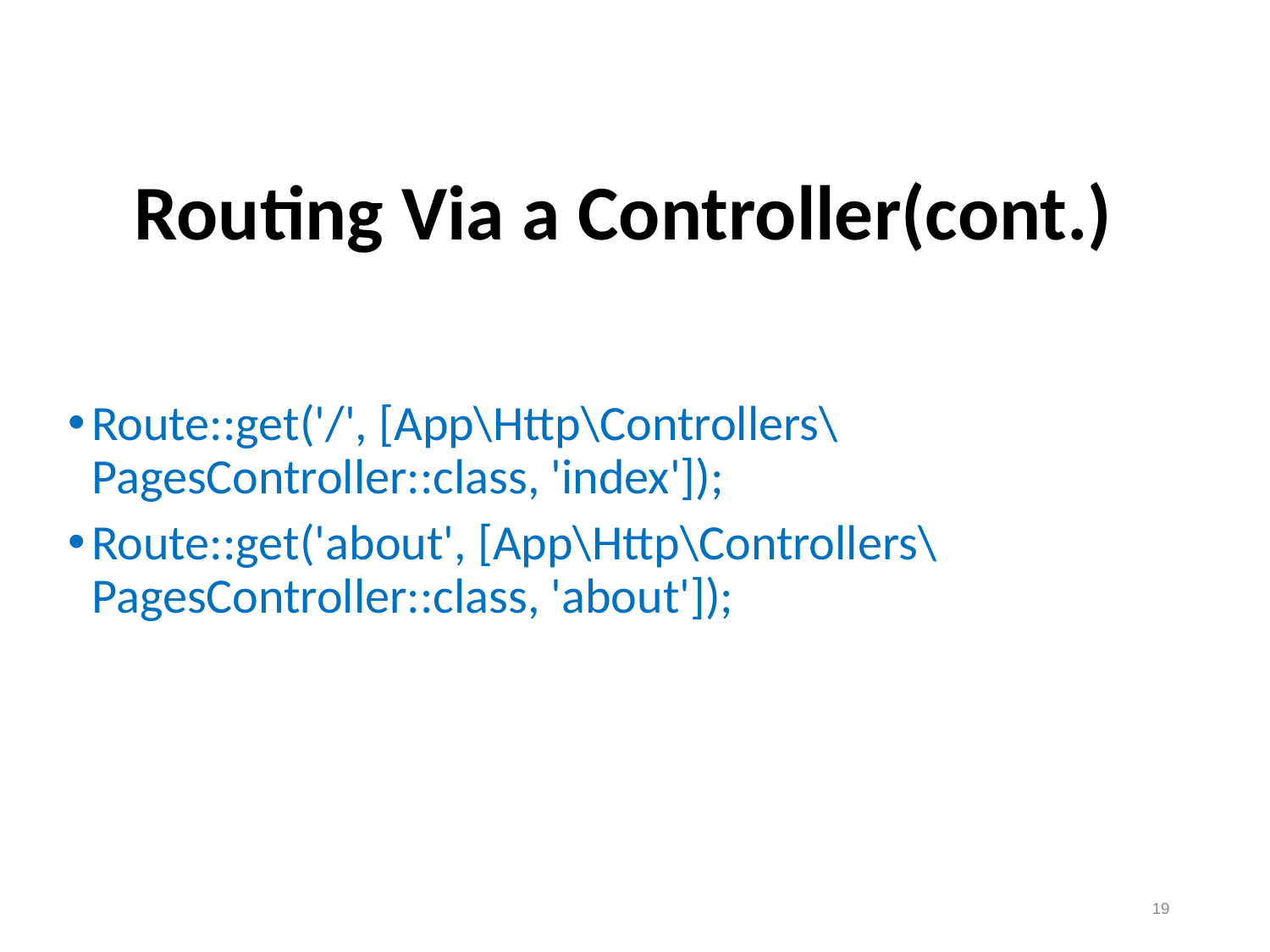

Routing Via a Controller(cont.)

Route::get('/', [App\Http\Controllers\PagesController::class, 'index']);
Route::get('about', [App\Http\Controllers\PagesController::class, 'about']);
19